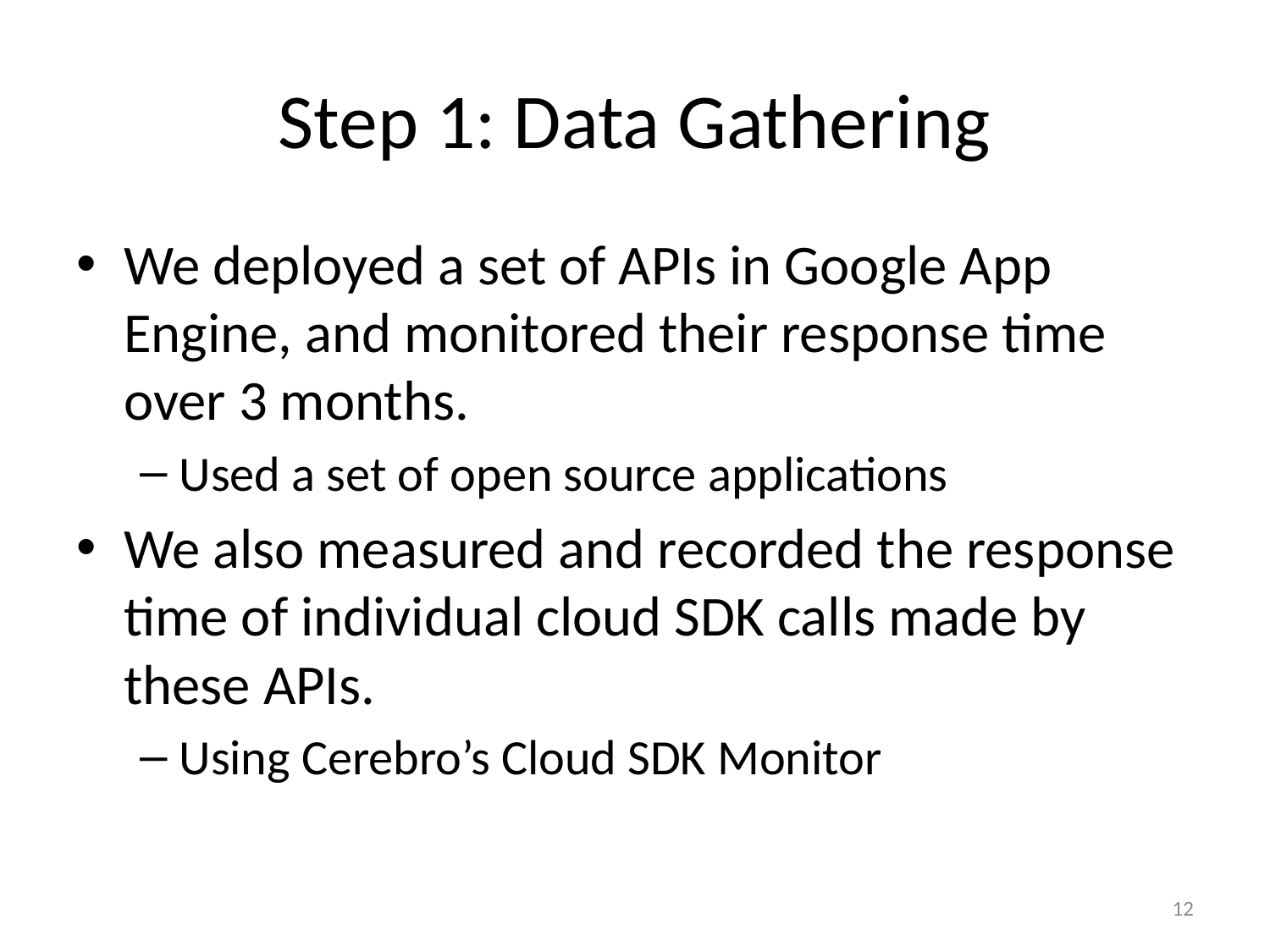

# Step 1: Data Gathering
We deployed a set of APIs in Google App Engine, and monitored their response time over 3 months.
Used a set of open source applications
We also measured and recorded the response time of individual cloud SDK calls made by these APIs.
Using Cerebro’s Cloud SDK Monitor
12